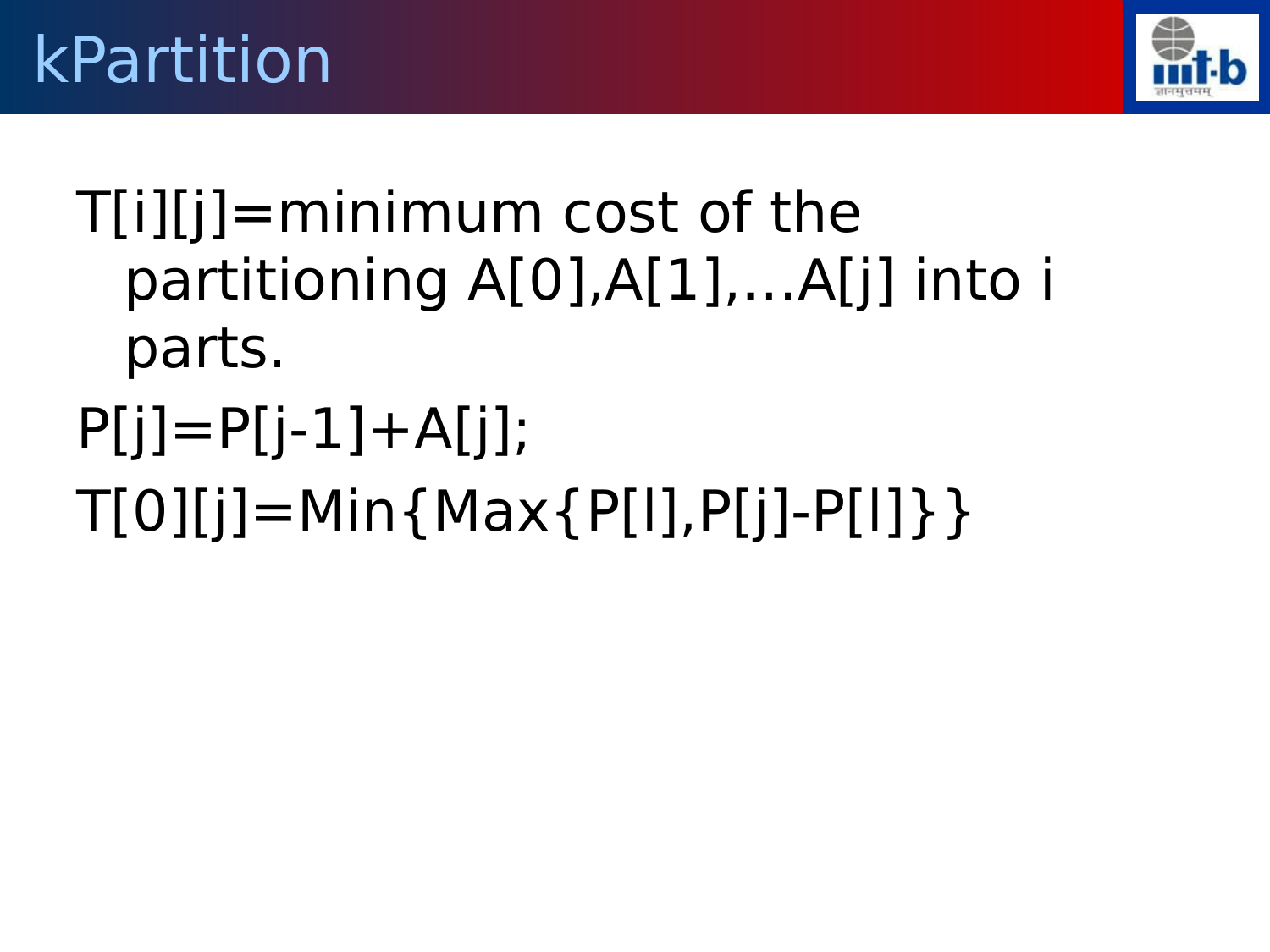

kPartition
T[i][j]=minimum cost of the partitioning A[0],A[1],…A[j] into i parts.
P[j]=P[j-1]+A[j];
T[0][j]=Min{Max{P[l],P[j]-P[l]}}